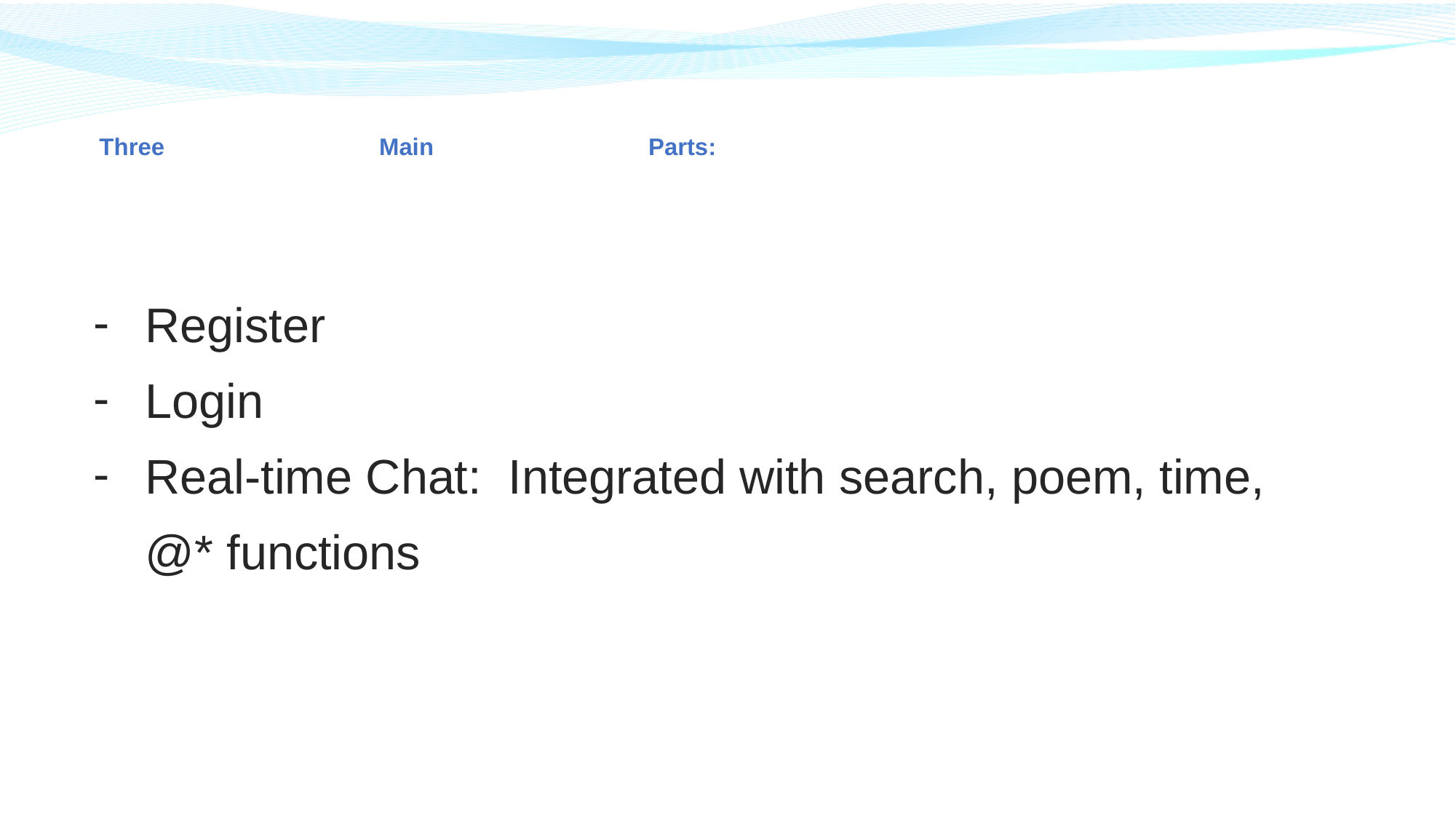

# Three Main Parts:
Register
Login
Real-time Chat:  Integrated with search, poem, time, @* functions